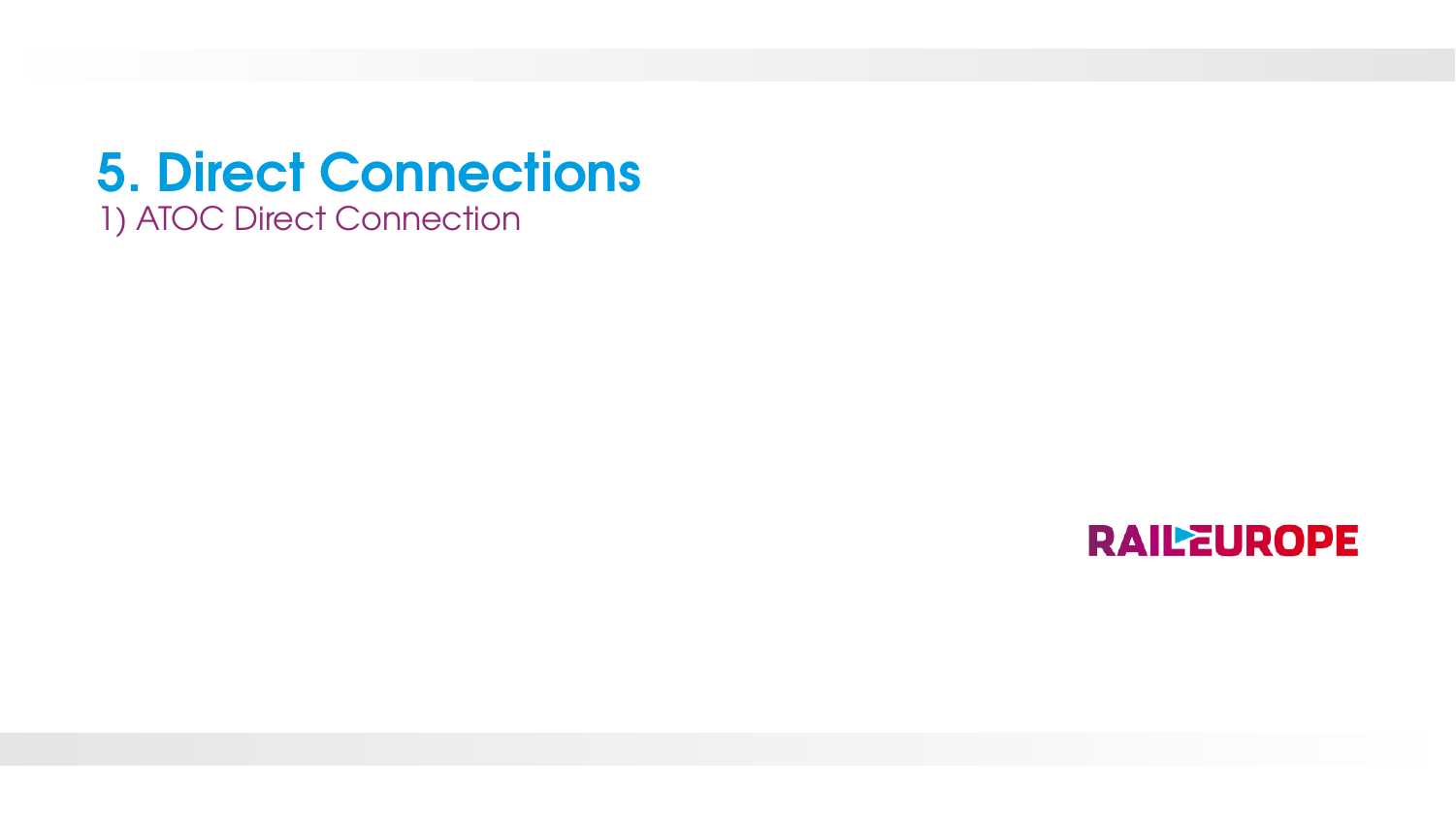

5. Direct Connections
1) ATOC Direct Connection
105